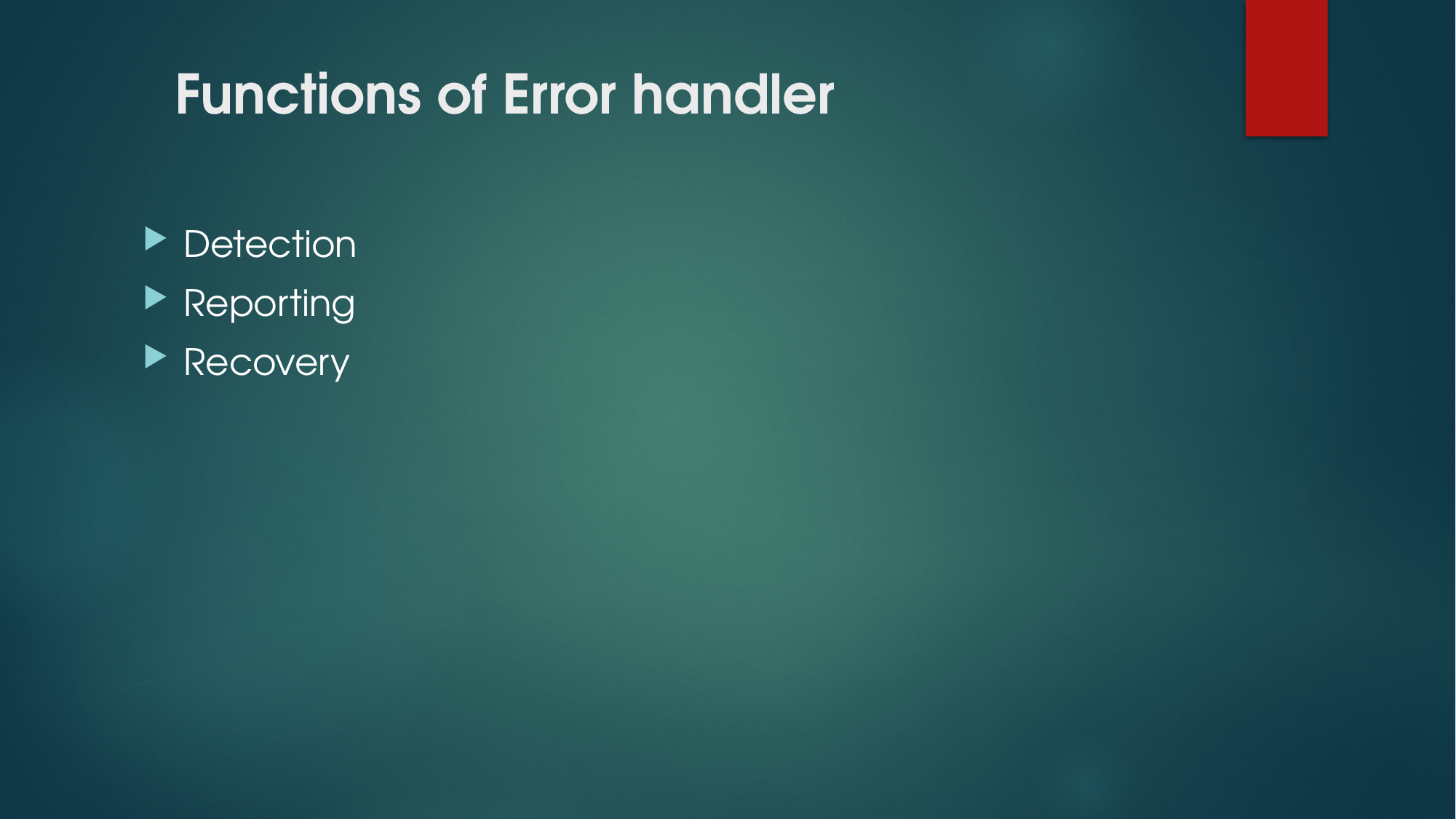

# Functions of Error handler

Detection
Reporting
Recovery